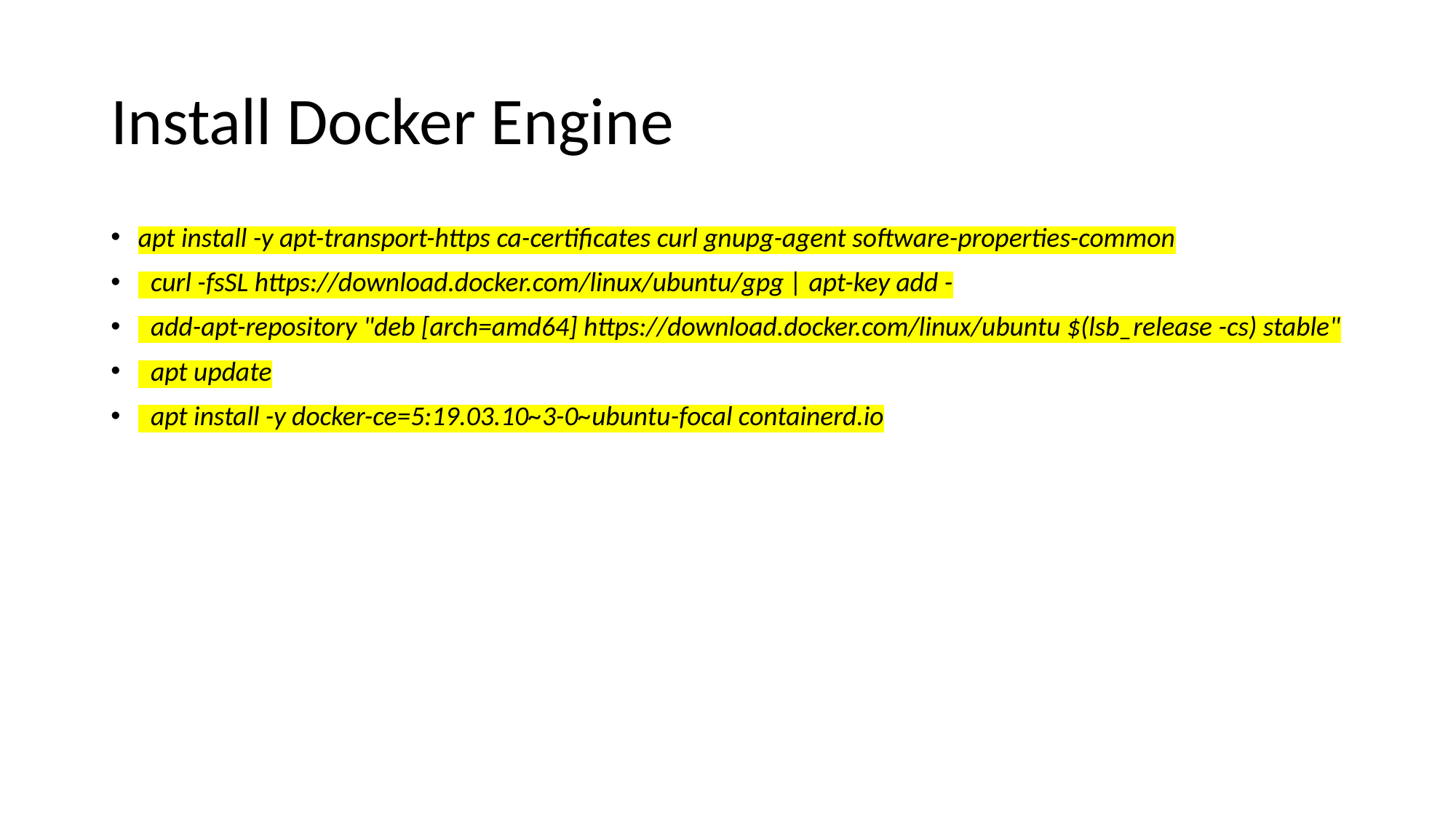

# Install Docker Engine
apt install -y apt-transport-https ca-certificates curl gnupg-agent software-properties-common
  curl -fsSL https://download.docker.com/linux/ubuntu/gpg | apt-key add -
  add-apt-repository "deb [arch=amd64] https://download.docker.com/linux/ubuntu $(lsb_release -cs) stable"
  apt update
  apt install -y docker-ce=5:19.03.10~3-0~ubuntu-focal containerd.io